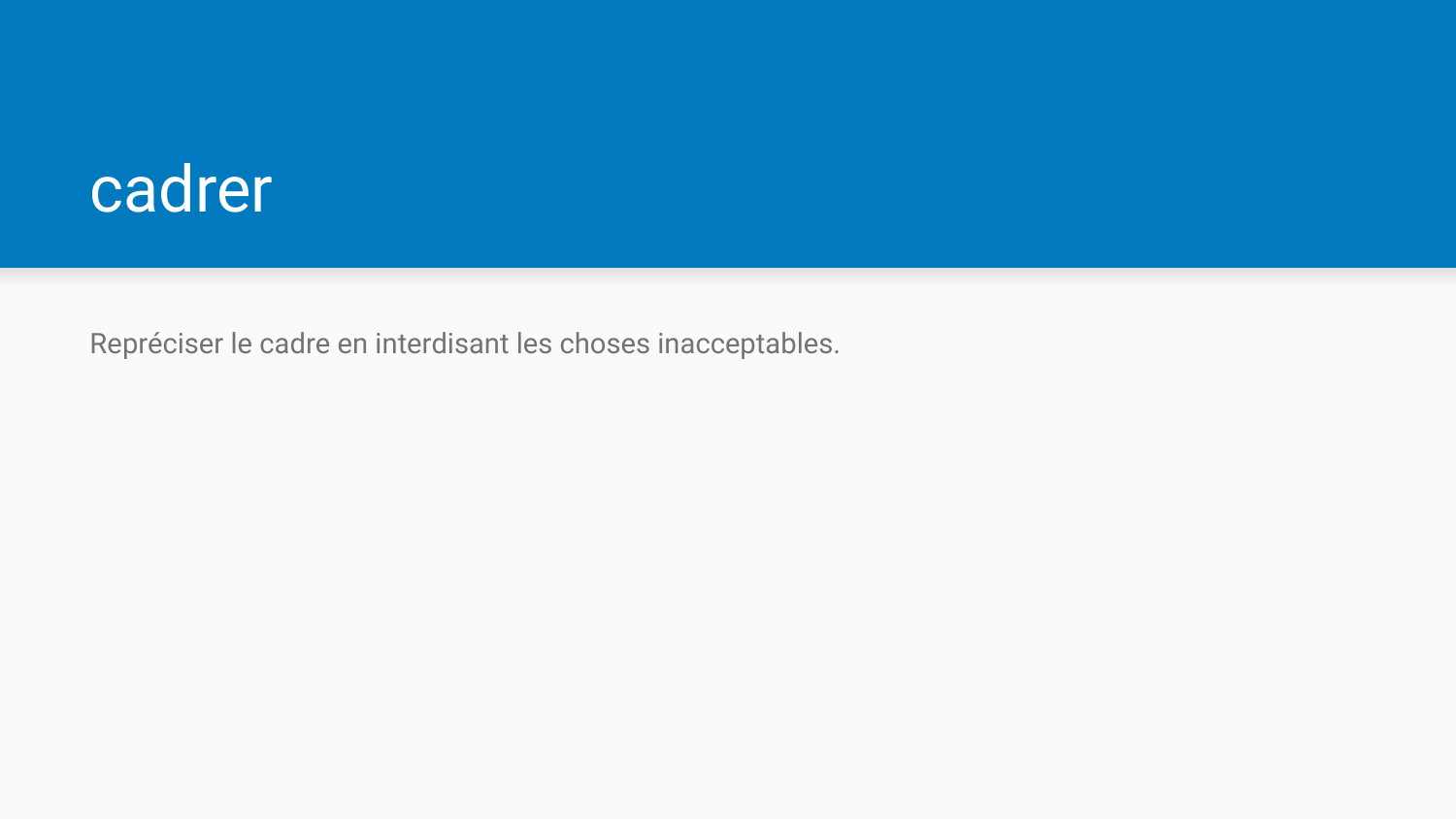

# cadrer
Repréciser le cadre en interdisant les choses inacceptables.